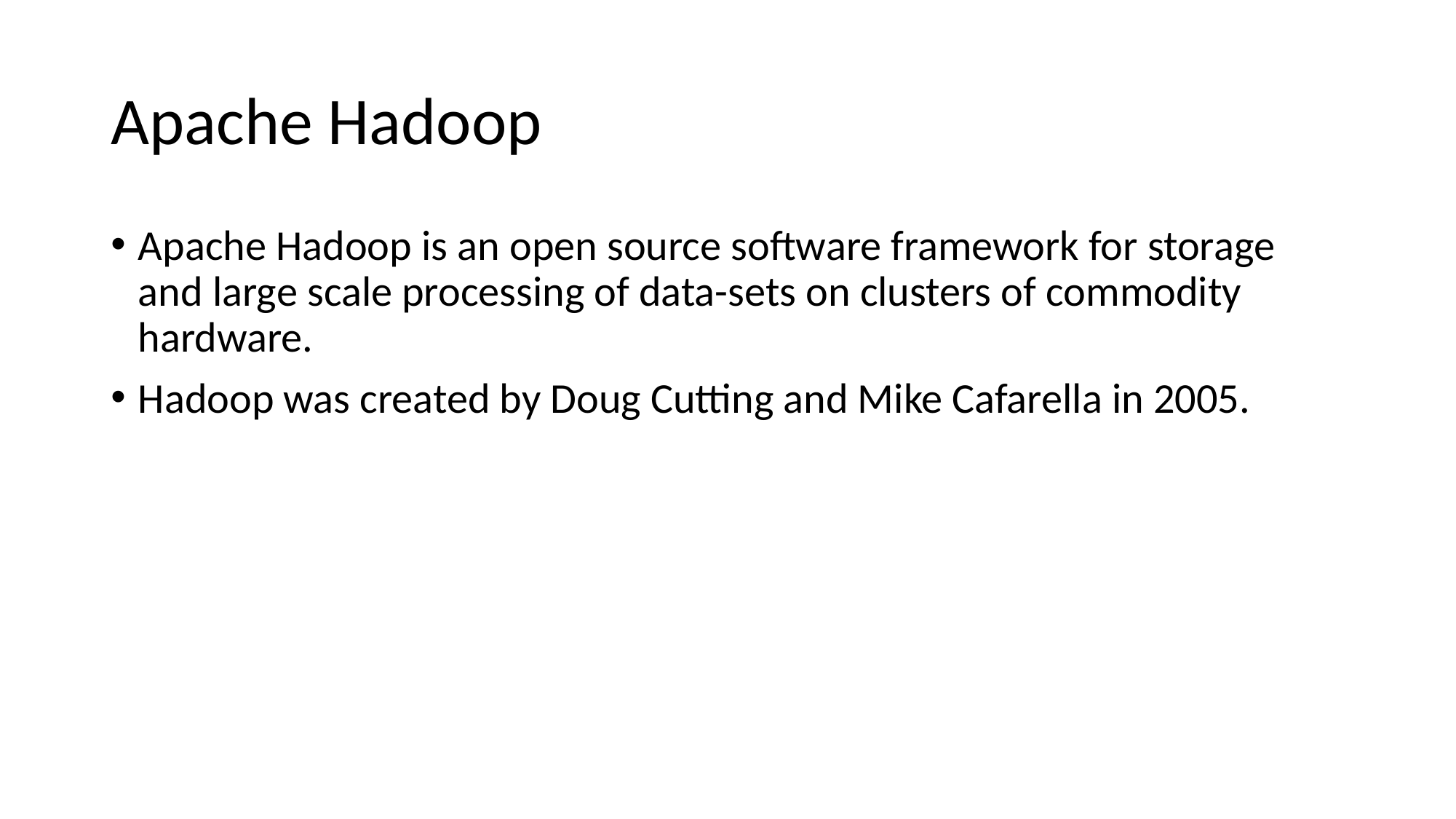

# Apache Hadoop
Apache Hadoop is an open source software framework for storage and large scale processing of data-sets on clusters of commodity hardware.
Hadoop was created by Doug Cutting and Mike Cafarella in 2005.